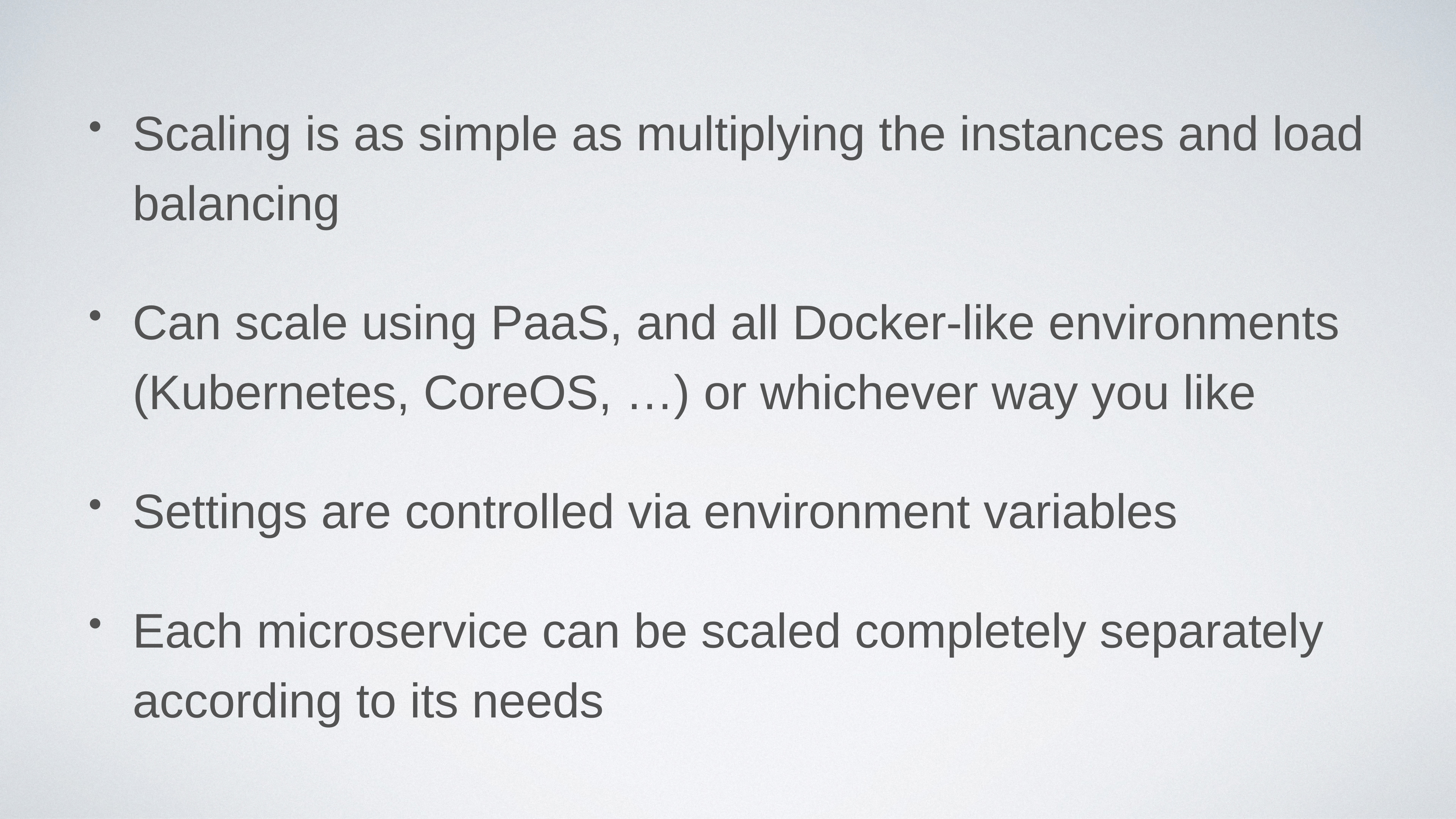

Scaling is as simple as multiplying the instances and load balancing
Can scale using PaaS, and all Docker-like environments (Kubernetes, CoreOS, …) or whichever way you like
Settings are controlled via environment variables
Each microservice can be scaled completely separately according to its needs